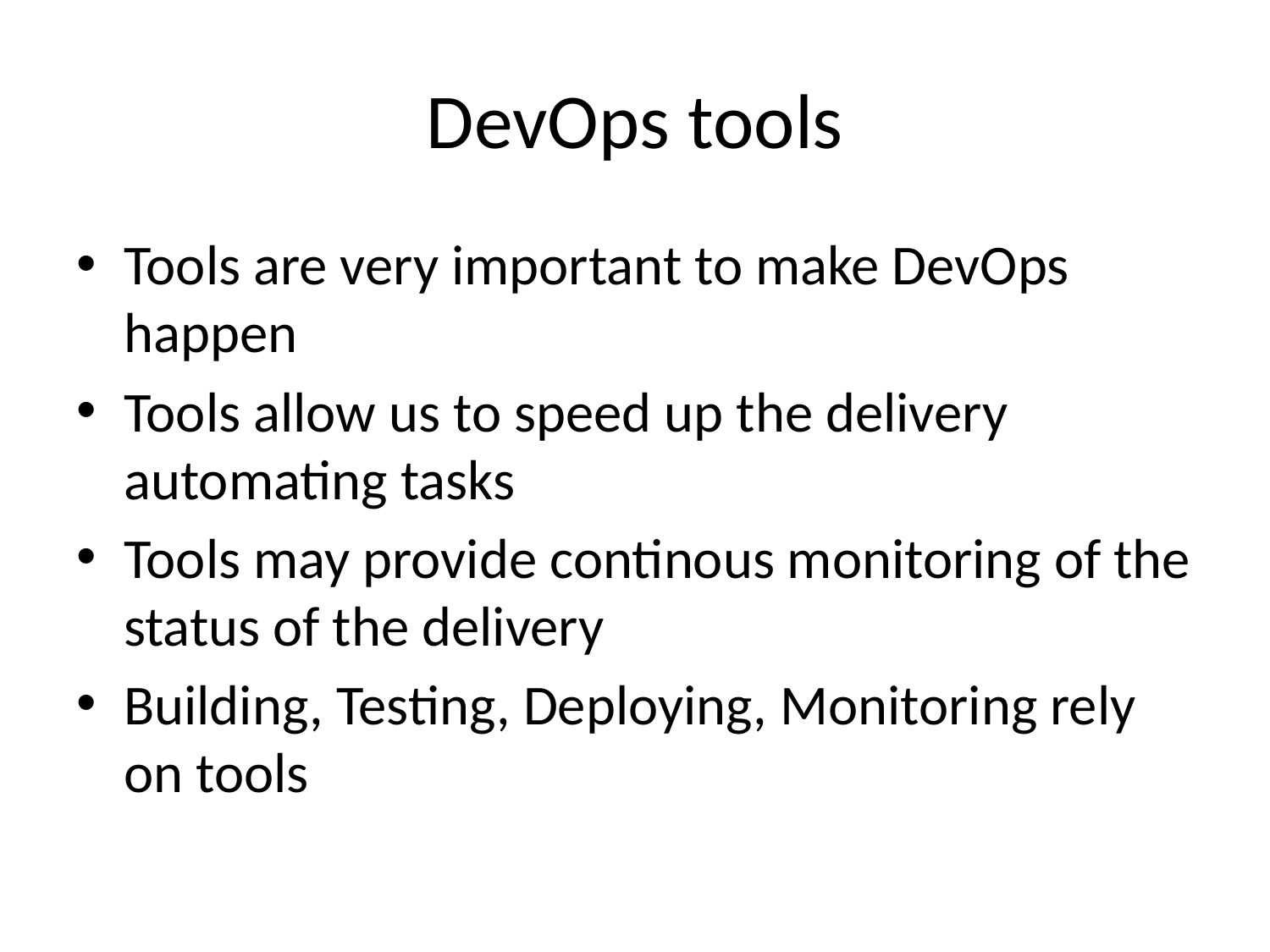

# DevOps tools
Tools are very important to make DevOps happen
Tools allow us to speed up the delivery automating tasks
Tools may provide continous monitoring of the status of the delivery
Building, Testing, Deploying, Monitoring rely on tools